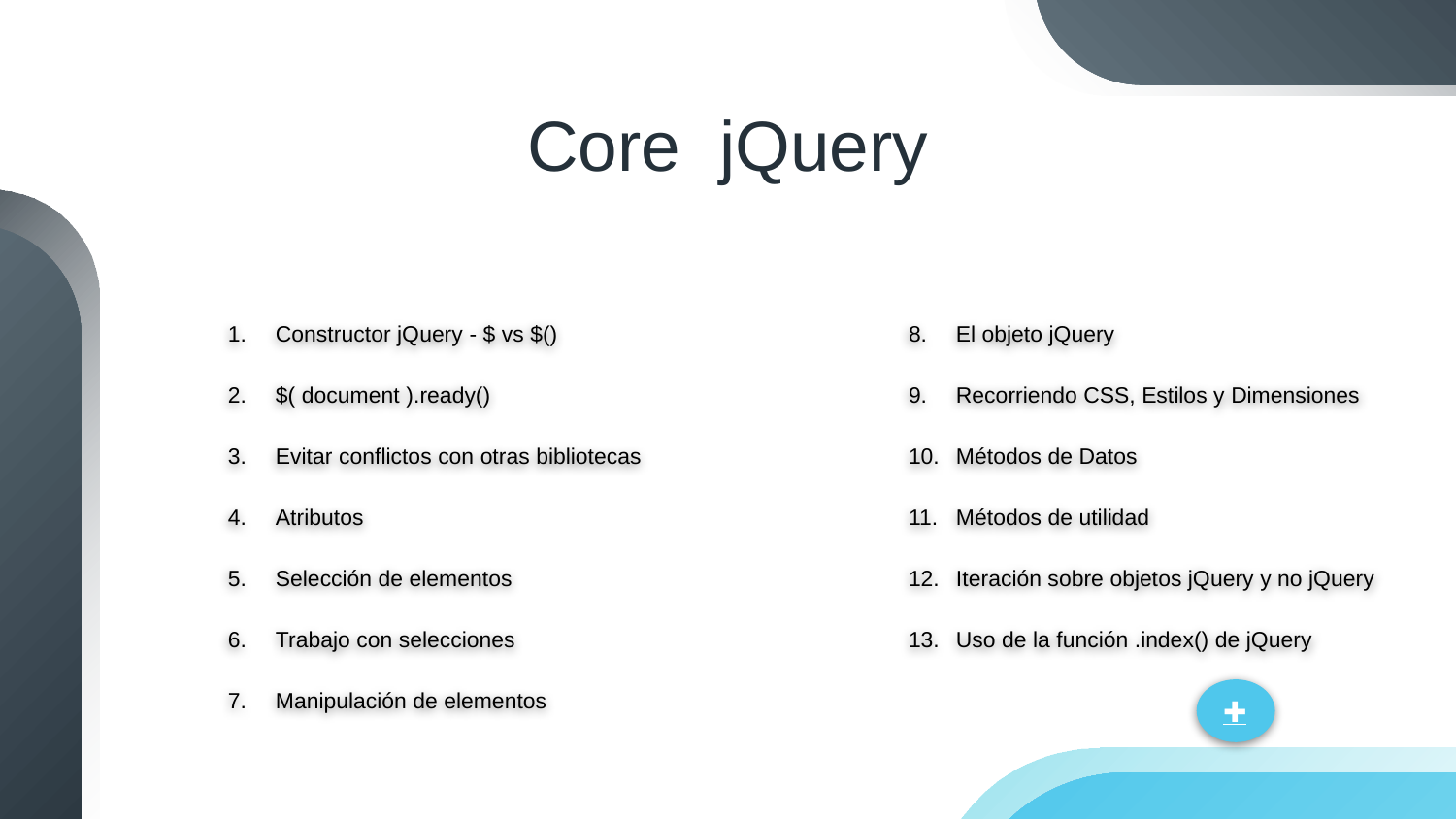

# Core  jQuery
Constructor jQuery - $ vs $()

$( document ).ready()

Evitar conflictos con otras bibliotecas

Atributos

Selección de elementos

Trabajo con selecciones

Manipulación de elementos

El objeto jQuery

Recorriendo CSS, Estilos y Dimensiones

Métodos de Datos

Métodos de utilidad

Iteración sobre objetos jQuery y no jQuery

Uso de la función .index() de jQuery

✚